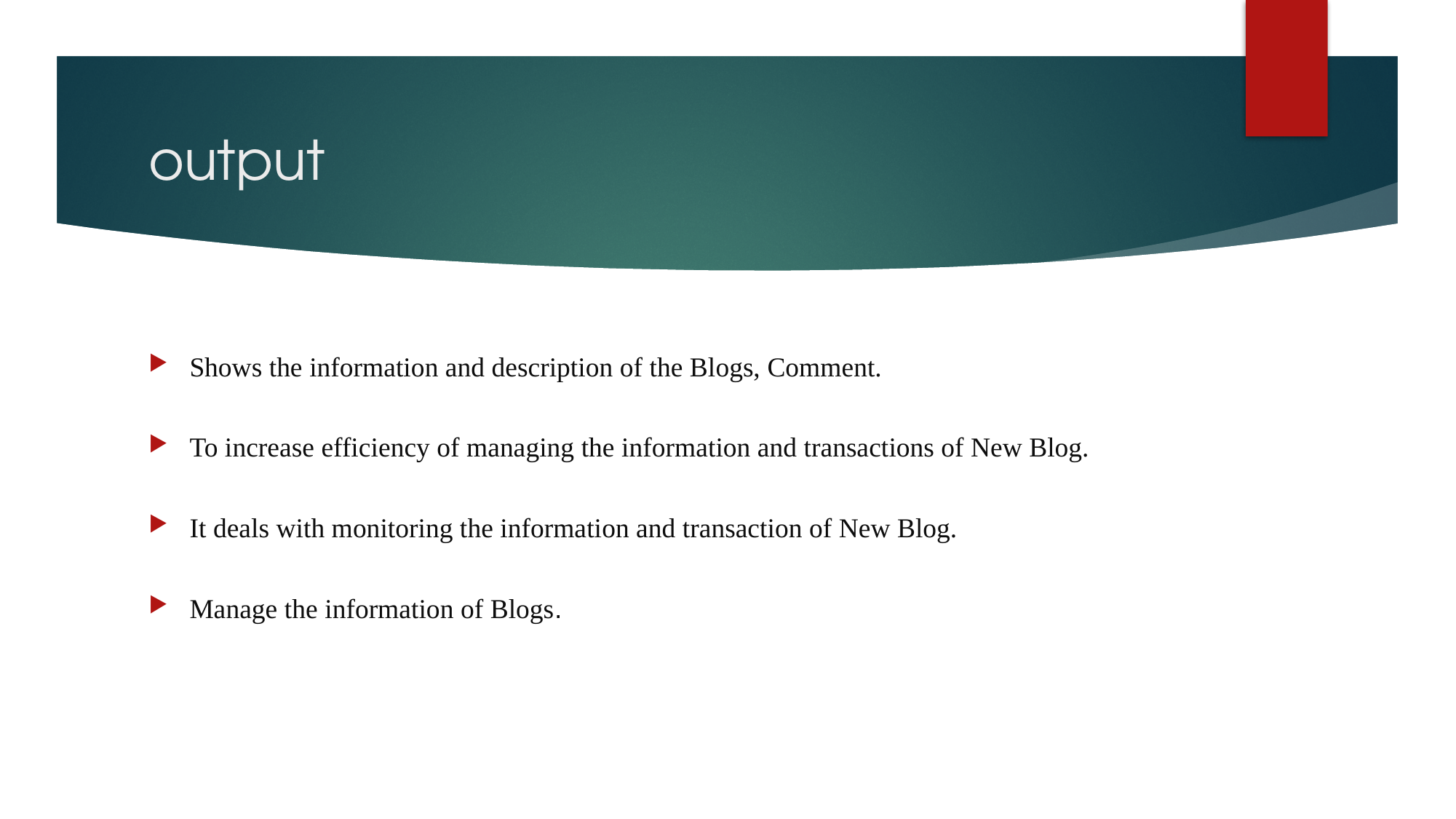

# output
Shows the information and description of the Blogs, Comment.
To increase efficiency of managing the information and transactions of New Blog.
It deals with monitoring the information and transaction of New Blog.
Manage the information of Blogs.